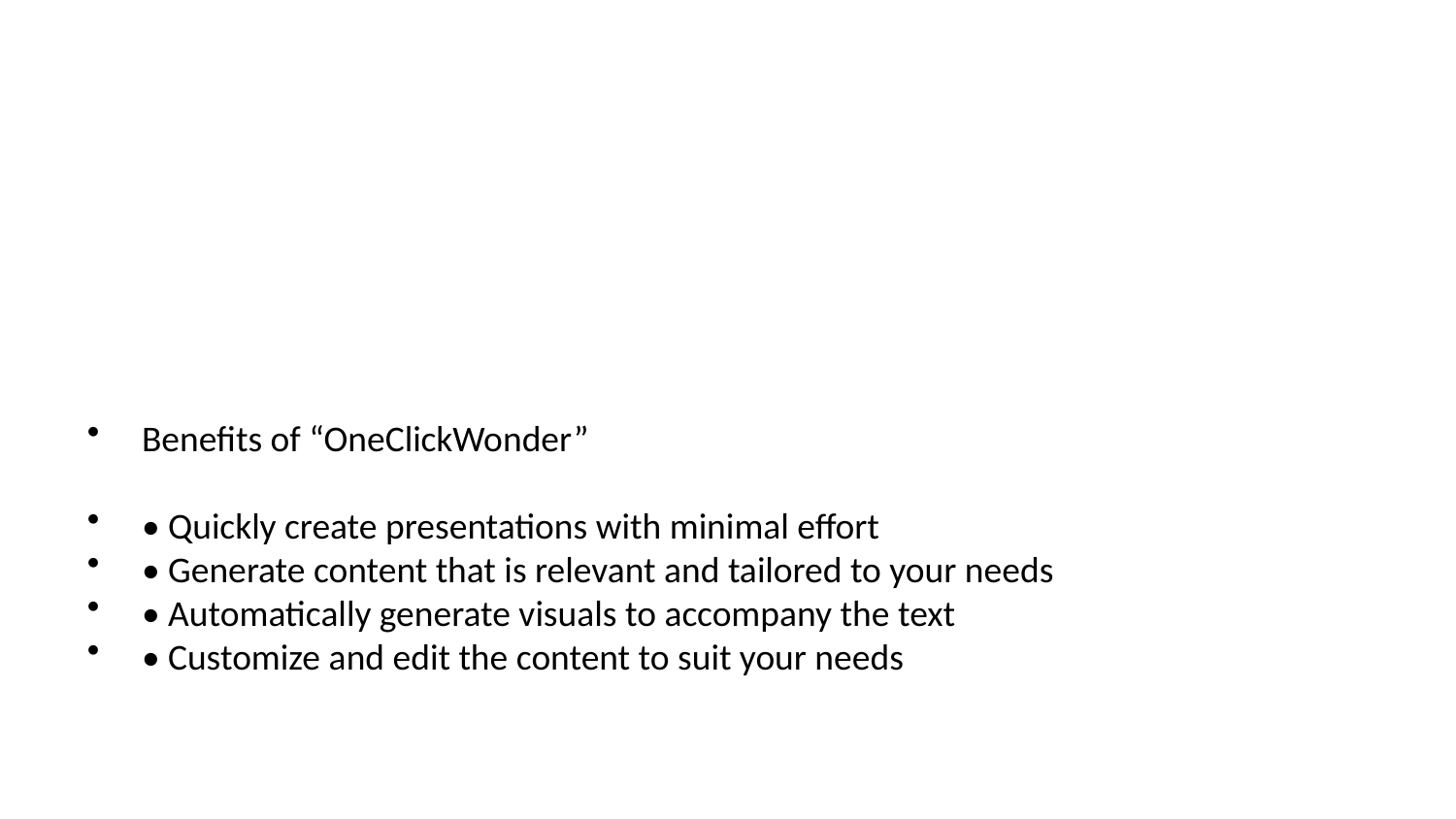

Benefits of “OneClickWonder”

• Quickly create presentations with minimal effort
• Generate content that is relevant and tailored to your needs
• Automatically generate visuals to accompany the text
• Customize and edit the content to suit your needs